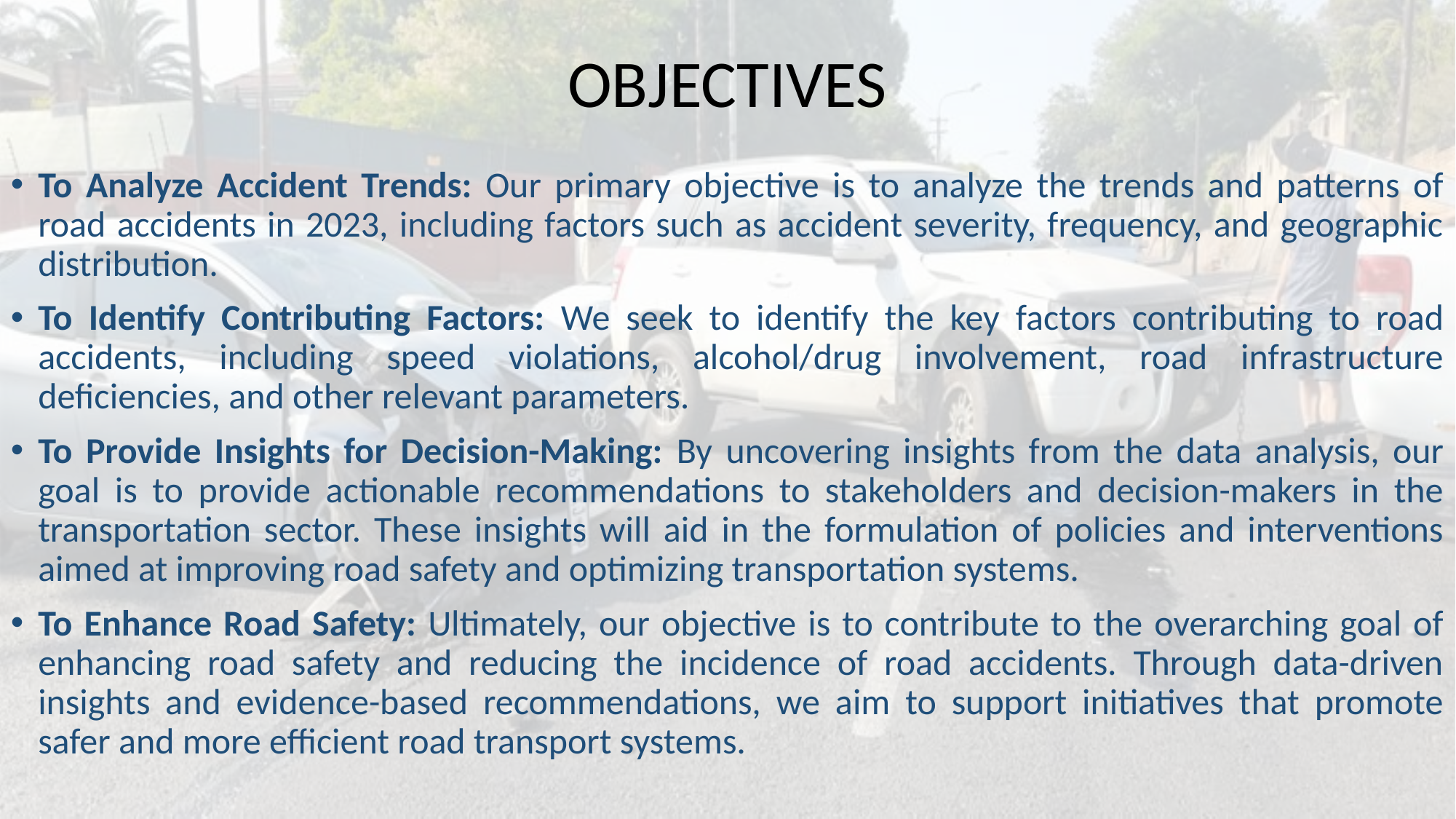

# OBJECTIVES

To Analyze Accident Trends: Our primary objective is to analyze the trends and patterns of road accidents in 2023, including factors such as accident severity, frequency, and geographic distribution.
To Identify Contributing Factors: We seek to identify the key factors contributing to road accidents, including speed violations, alcohol/drug involvement, road infrastructure deficiencies, and other relevant parameters.
To Provide Insights for Decision-Making: By uncovering insights from the data analysis, our goal is to provide actionable recommendations to stakeholders and decision-makers in the transportation sector. These insights will aid in the formulation of policies and interventions aimed at improving road safety and optimizing transportation systems.
To Enhance Road Safety: Ultimately, our objective is to contribute to the overarching goal of enhancing road safety and reducing the incidence of road accidents. Through data-driven insights and evidence-based recommendations, we aim to support initiatives that promote safer and more efficient road transport systems.